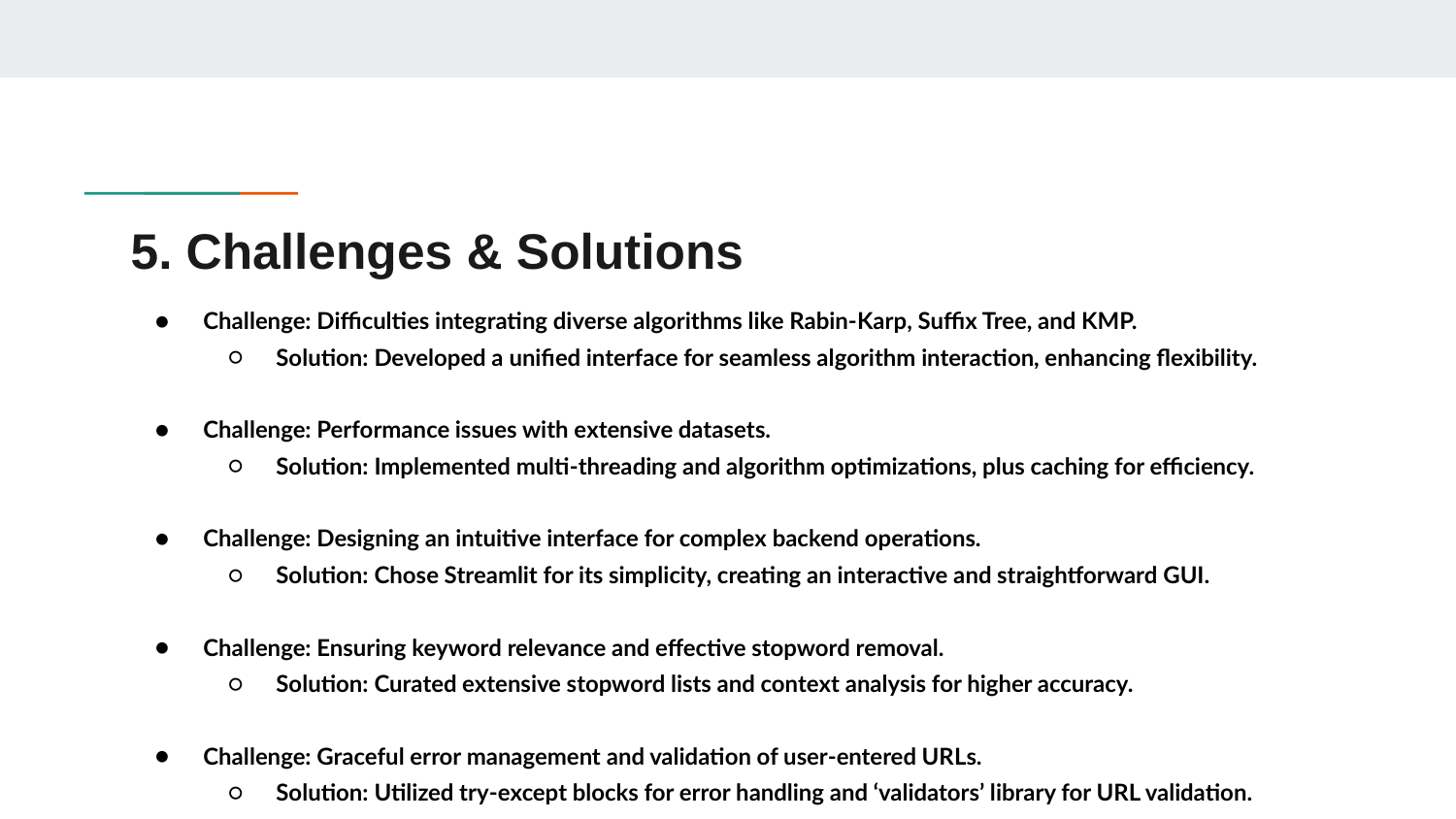

# 5. Challenges & Solutions
Challenge: Difficulties integrating diverse algorithms like Rabin-Karp, Suffix Tree, and KMP.
Solution: Developed a unified interface for seamless algorithm interaction, enhancing flexibility.

Challenge: Performance issues with extensive datasets.
Solution: Implemented multi-threading and algorithm optimizations, plus caching for efficiency.

Challenge: Designing an intuitive interface for complex backend operations.
Solution: Chose Streamlit for its simplicity, creating an interactive and straightforward GUI.

Challenge: Ensuring keyword relevance and effective stopword removal.
Solution: Curated extensive stopword lists and context analysis for higher accuracy.

Challenge: Graceful error management and validation of user-entered URLs.
Solution: Utilized try-except blocks for error handling and ‘validators’ library for URL validation.